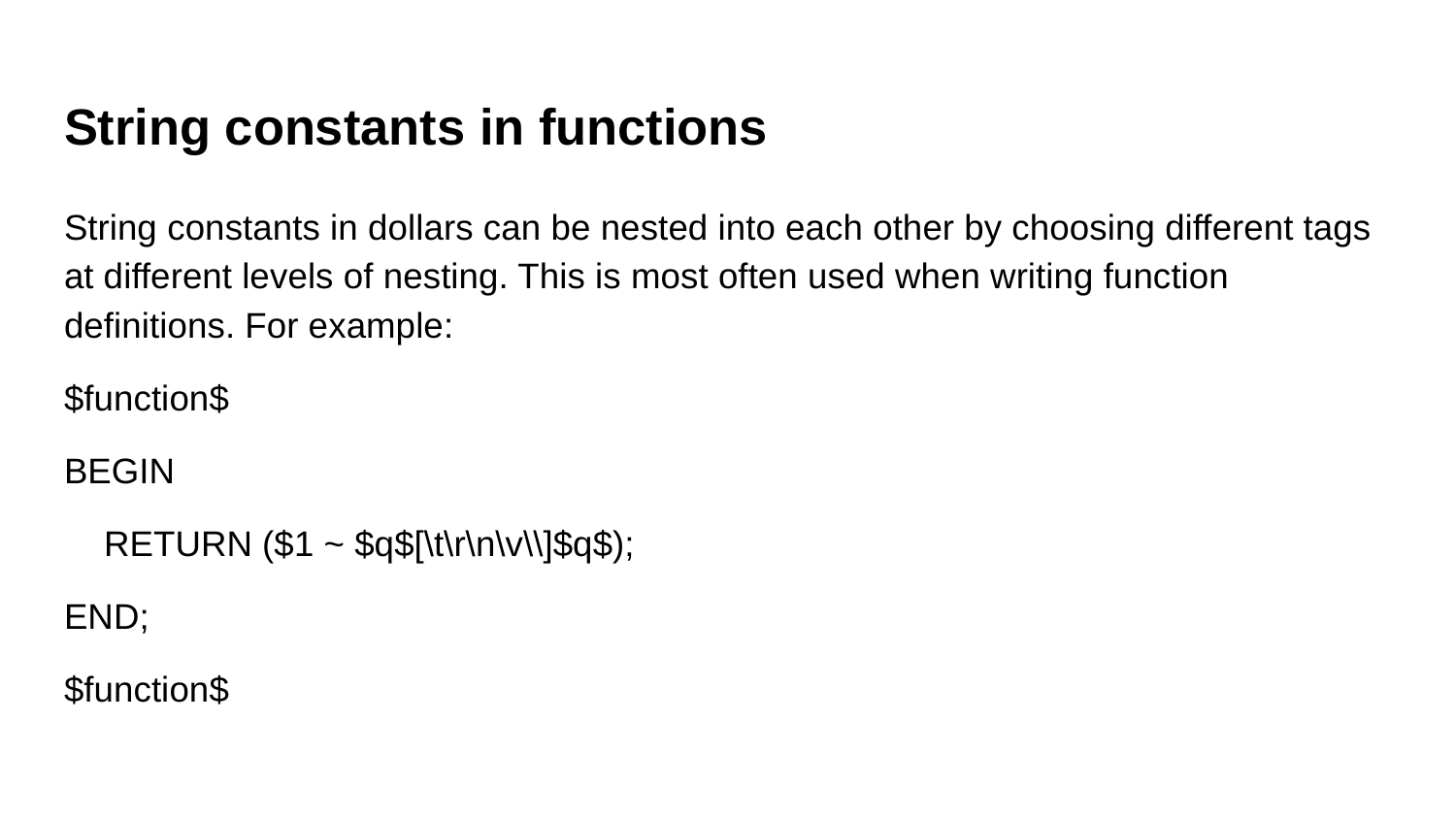

# String constants in functions
String constants in dollars can be nested into each other by choosing different tags at different levels of nesting. This is most often used when writing function definitions. For example:
$function$
BEGIN
    RETURN ($1 ~ $q$[\t\r\n\v\\]$q$);
END;
$function$